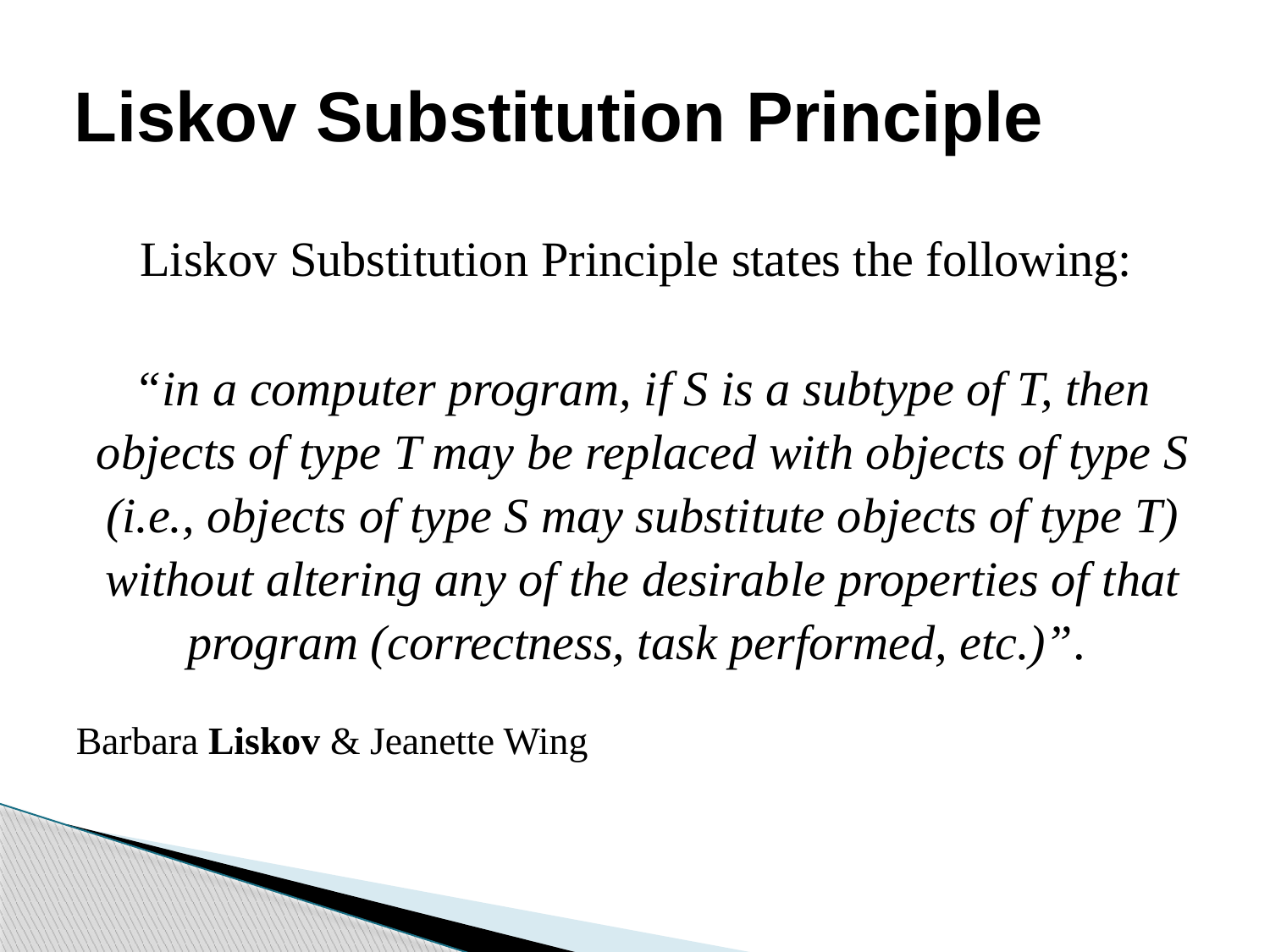

# Liskov Substitution Principle
Liskov Substitution Principle states the following:

“in a computer program, if S is a subtype of T, then objects of type T may be replaced with objects of type S (i.e., objects of type S may substitute objects of type T) without altering any of the desirable properties of that program (correctness, task performed, etc.)”.

Barbara Liskov & Jeanette Wing